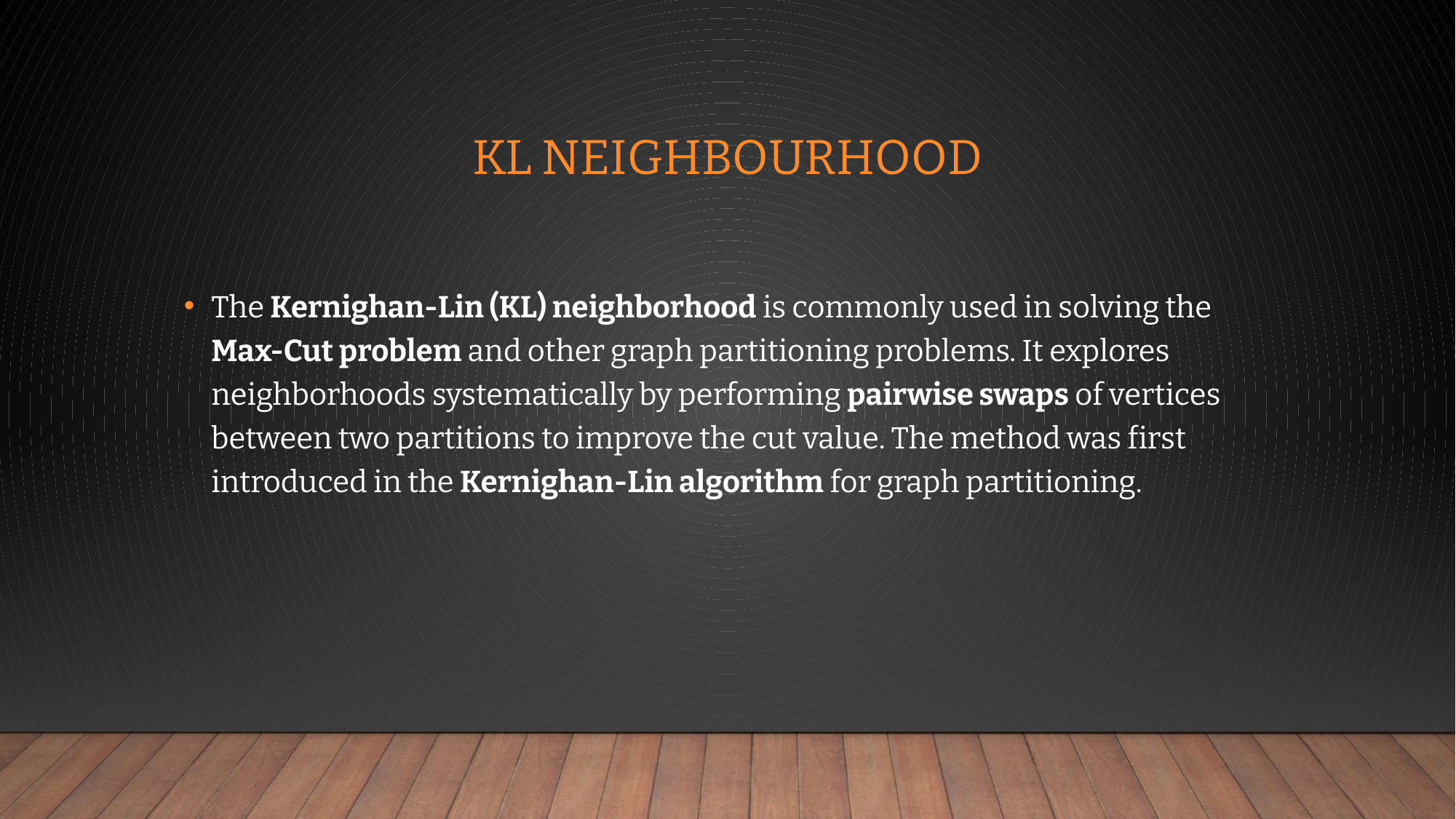

# Kl Neighbourhood
The Kernighan-Lin (KL) neighborhood is commonly used in solving the Max-Cut problem and other graph partitioning problems. It explores neighborhoods systematically by performing pairwise swaps of vertices between two partitions to improve the cut value. The method was first introduced in the Kernighan-Lin algorithm for graph partitioning.